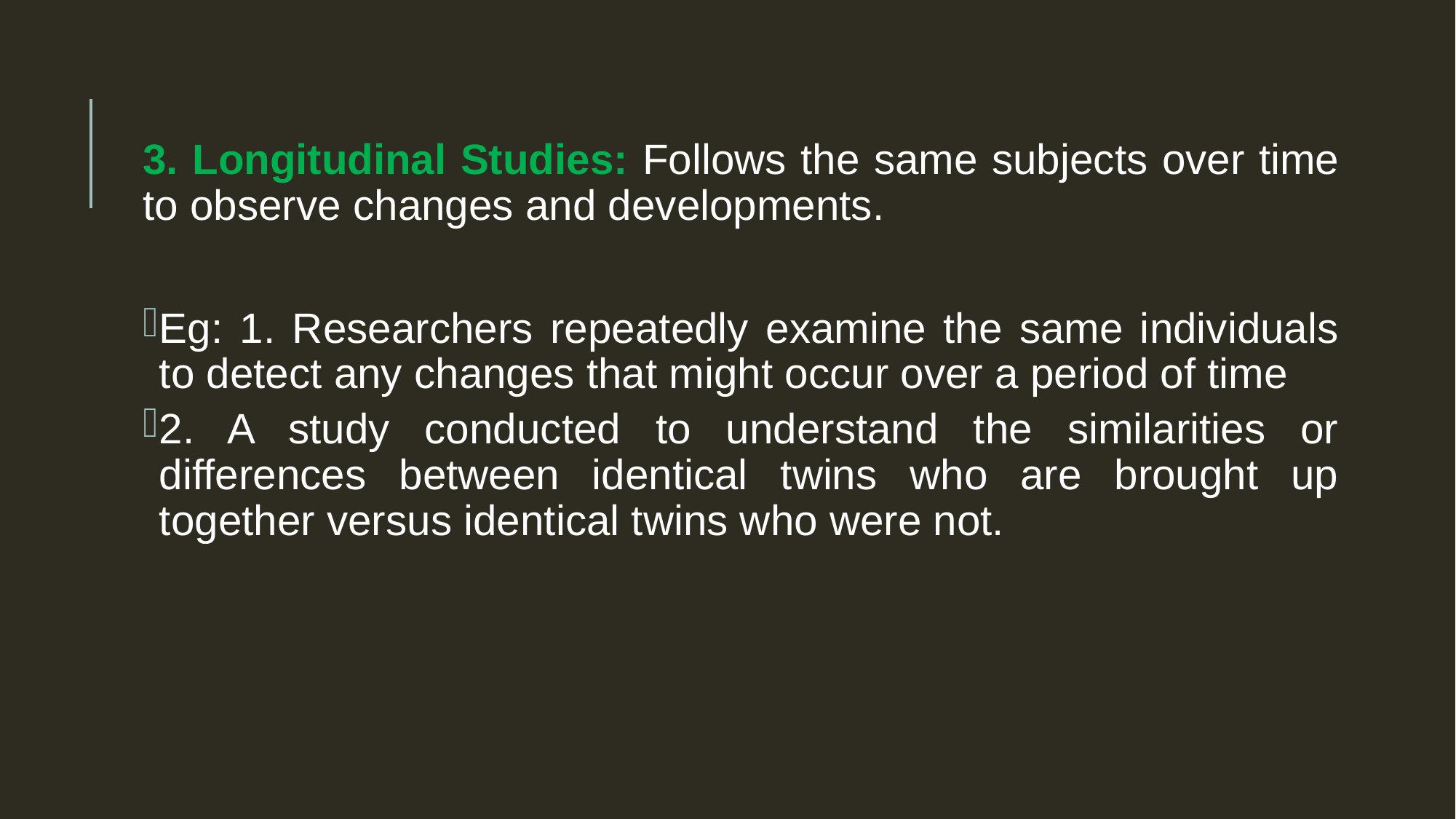

3. Longitudinal Studies: Follows the same subjects over time to observe changes and developments.

Eg: 1. Researchers repeatedly examine the same individuals to detect any changes that might occur over a period of time
2. A study conducted to understand the similarities or differences between identical twins who are brought up together versus identical twins who were not.